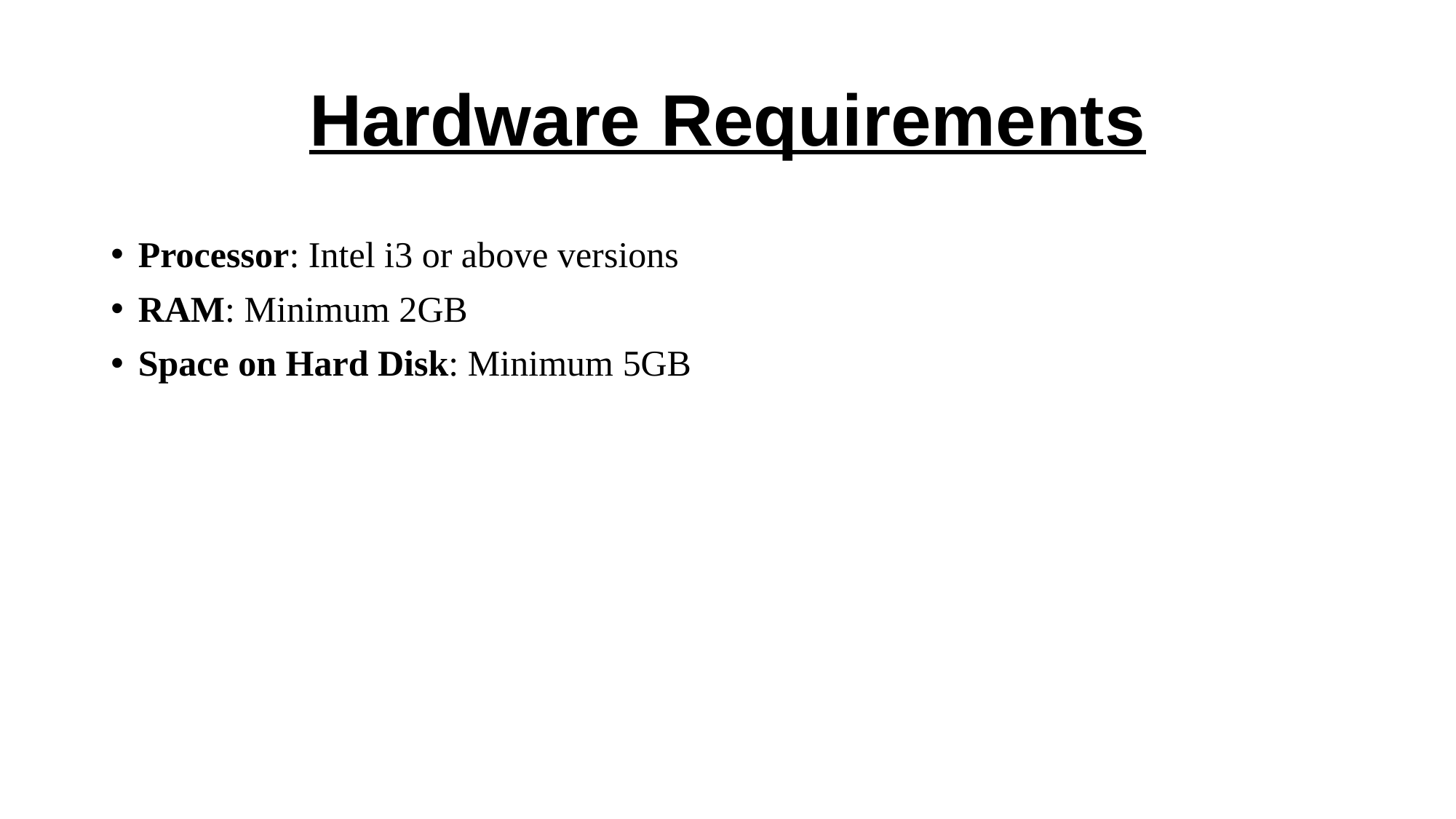

# Hardware Requirements
Processor: Intel i3 or above versions
RAM: Minimum 2GB
Space on Hard Disk: Minimum 5GB